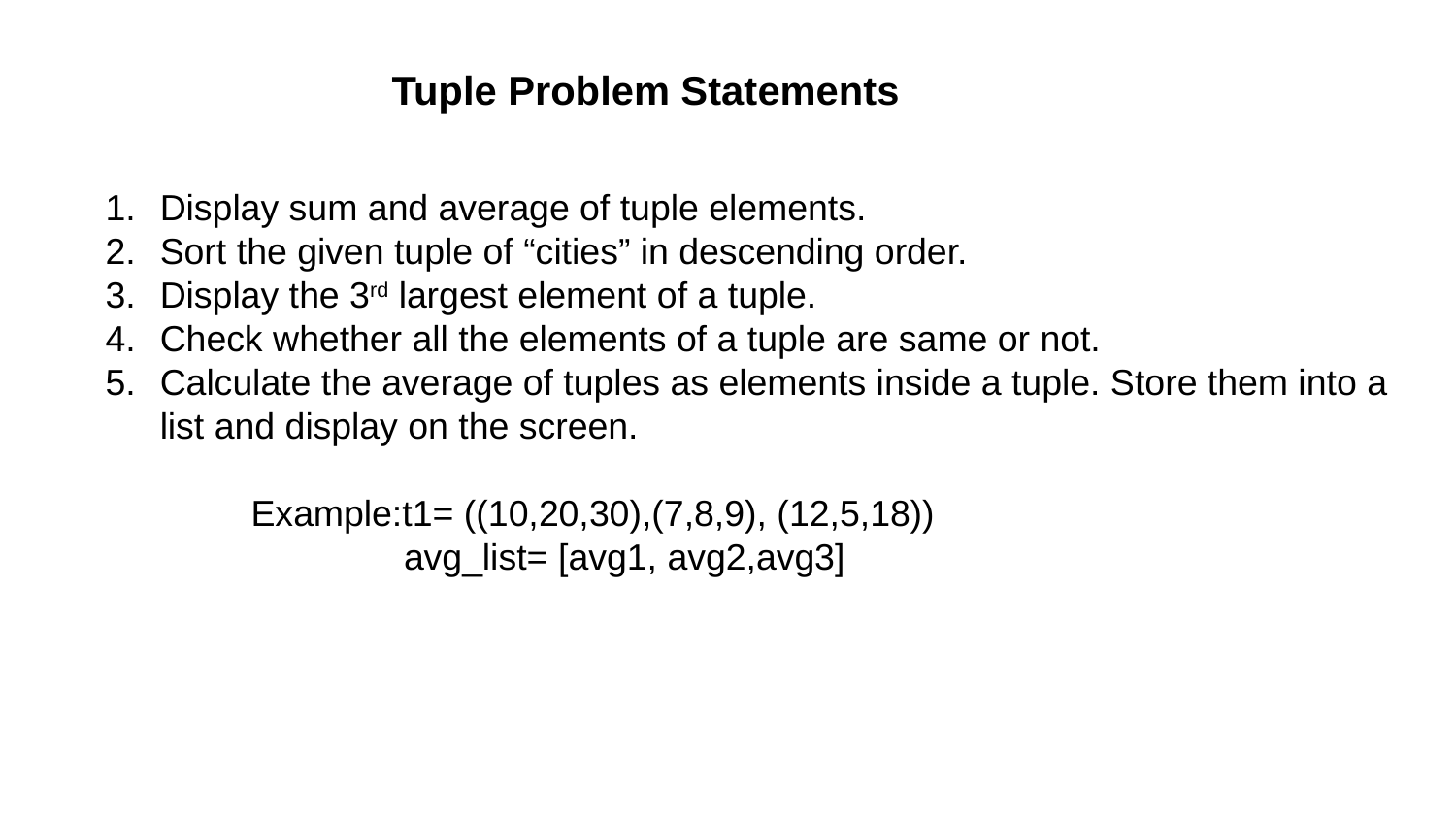

Tuple Problem Statements
Display sum and average of tuple elements.
Sort the given tuple of “cities” in descending order.
Display the 3rd largest element of a tuple.
Check whether all the elements of a tuple are same or not.
Calculate the average of tuples as elements inside a tuple. Store them into a list and display on the screen.

	Example:t1= ((10,20,30),(7,8,9), (12,5,18))
	               avg_list= [avg1, avg2,avg3]